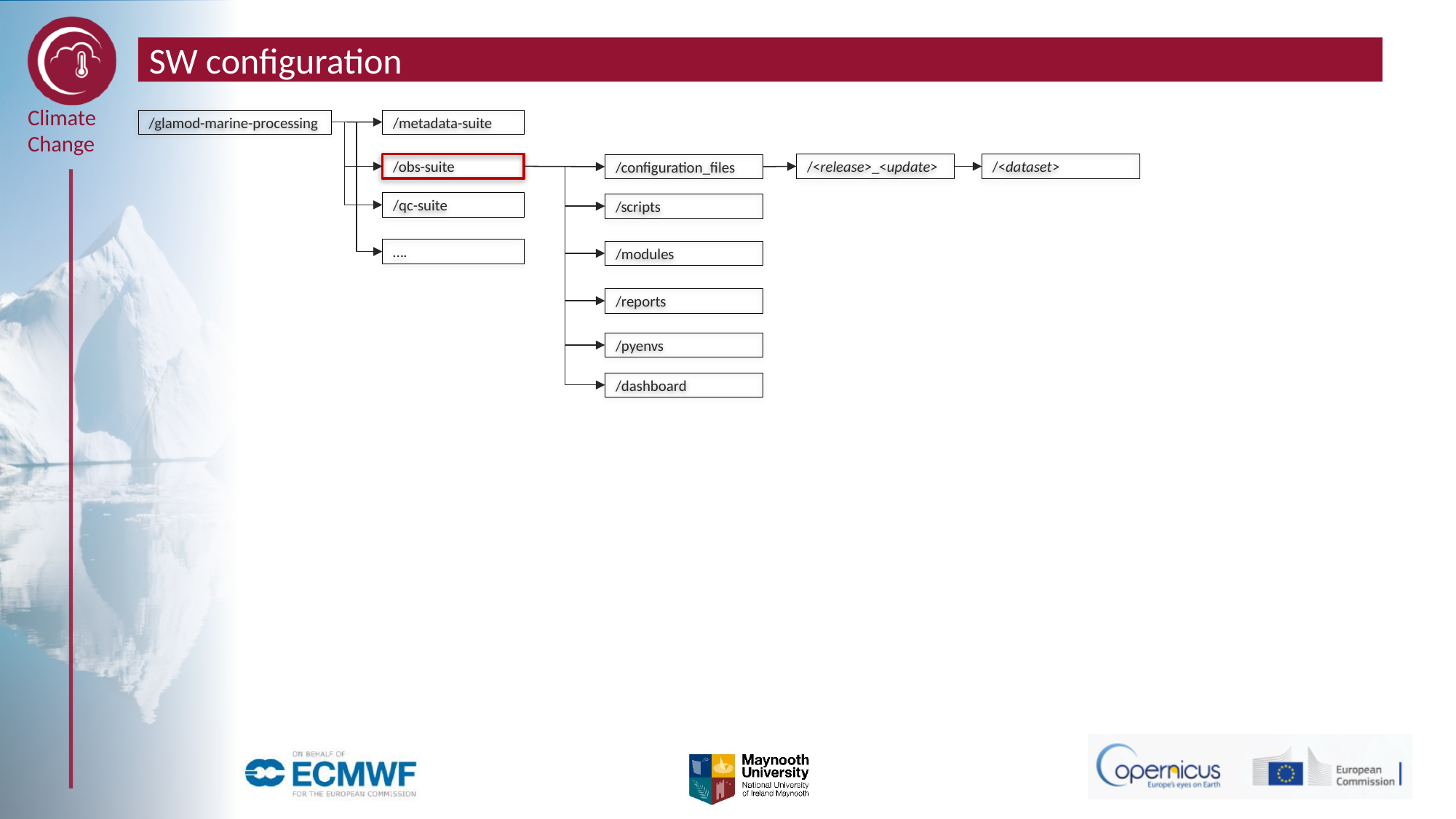

# SW configuration
/glamod-marine-processing
/metadata-suite
/obs-suite
/<release>_<update>
/<dataset>
/configuration_files
/qc-suite
/scripts
….
/modules
/reports
/pyenvs
/dashboard